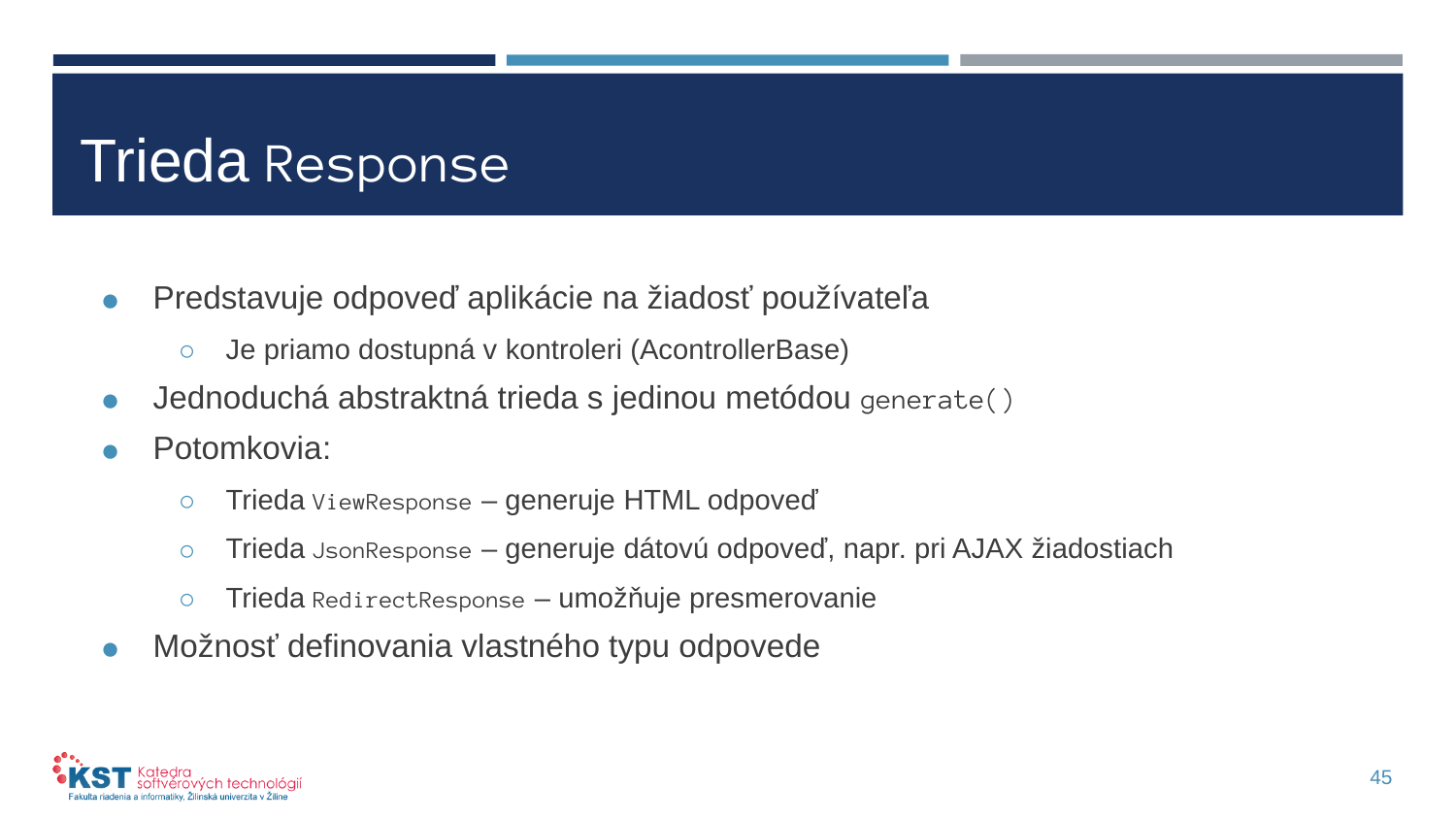

# Trieda Response
Predstavuje odpoveď aplikácie na žiadosť používateľa
Je priamo dostupná v kontroleri (AcontrollerBase)
Jednoduchá abstraktná trieda s jedinou metódou generate()
Potomkovia:
Trieda ViewResponse – generuje HTML odpoveď
Trieda JsonResponse – generuje dátovú odpoveď, napr. pri AJAX žiadostiach
Trieda RedirectResponse – umožňuje presmerovanie
Možnosť definovania vlastného typu odpovede
45